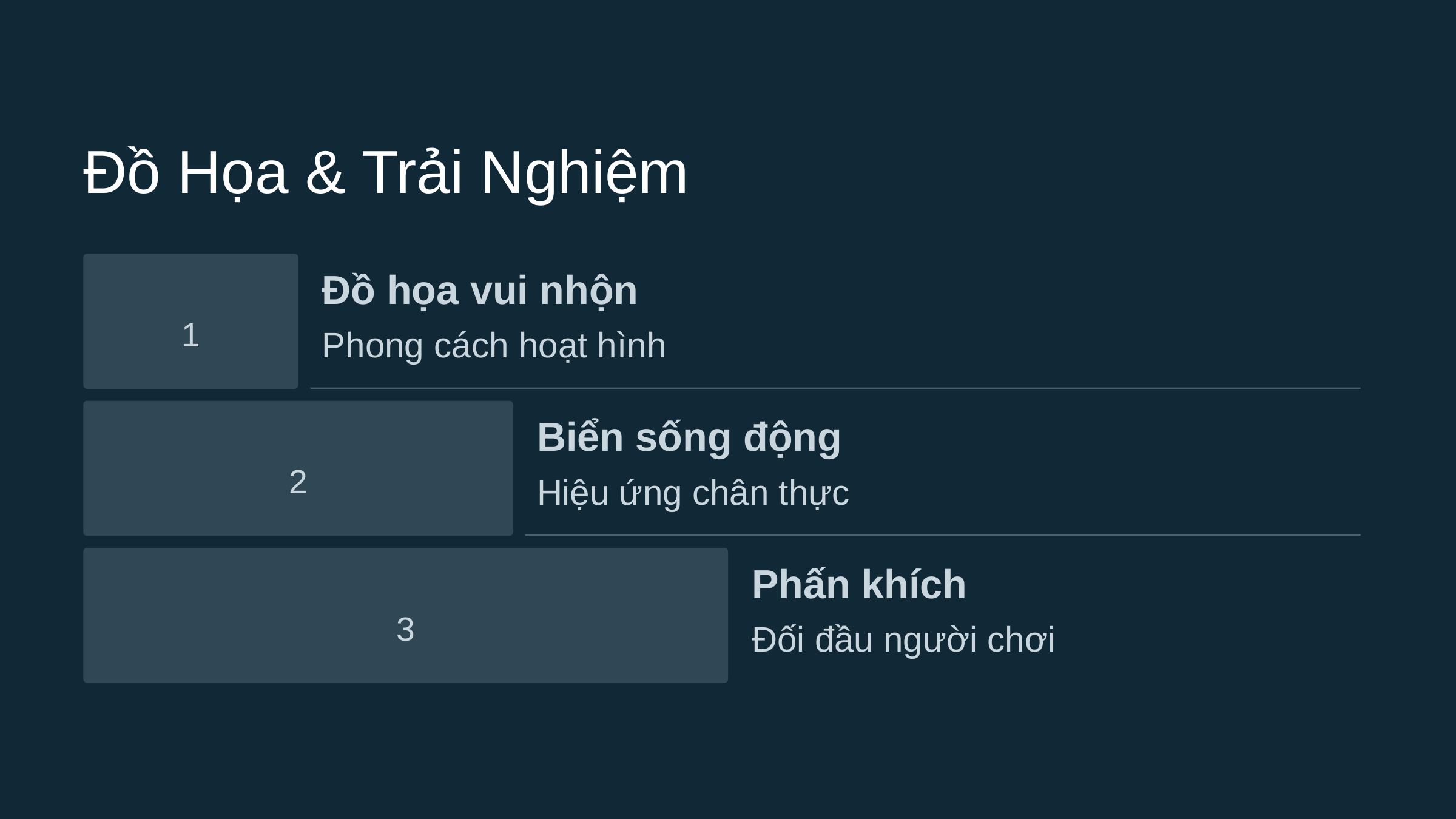

Đồ Họa & Trải Nghiệm

Đồ họa vui nhộn
1
Phong cách hoạt hình

Biển sống động
2
Hiệu ứng chân thực

Phấn khích
3
Đối đầu người chơi